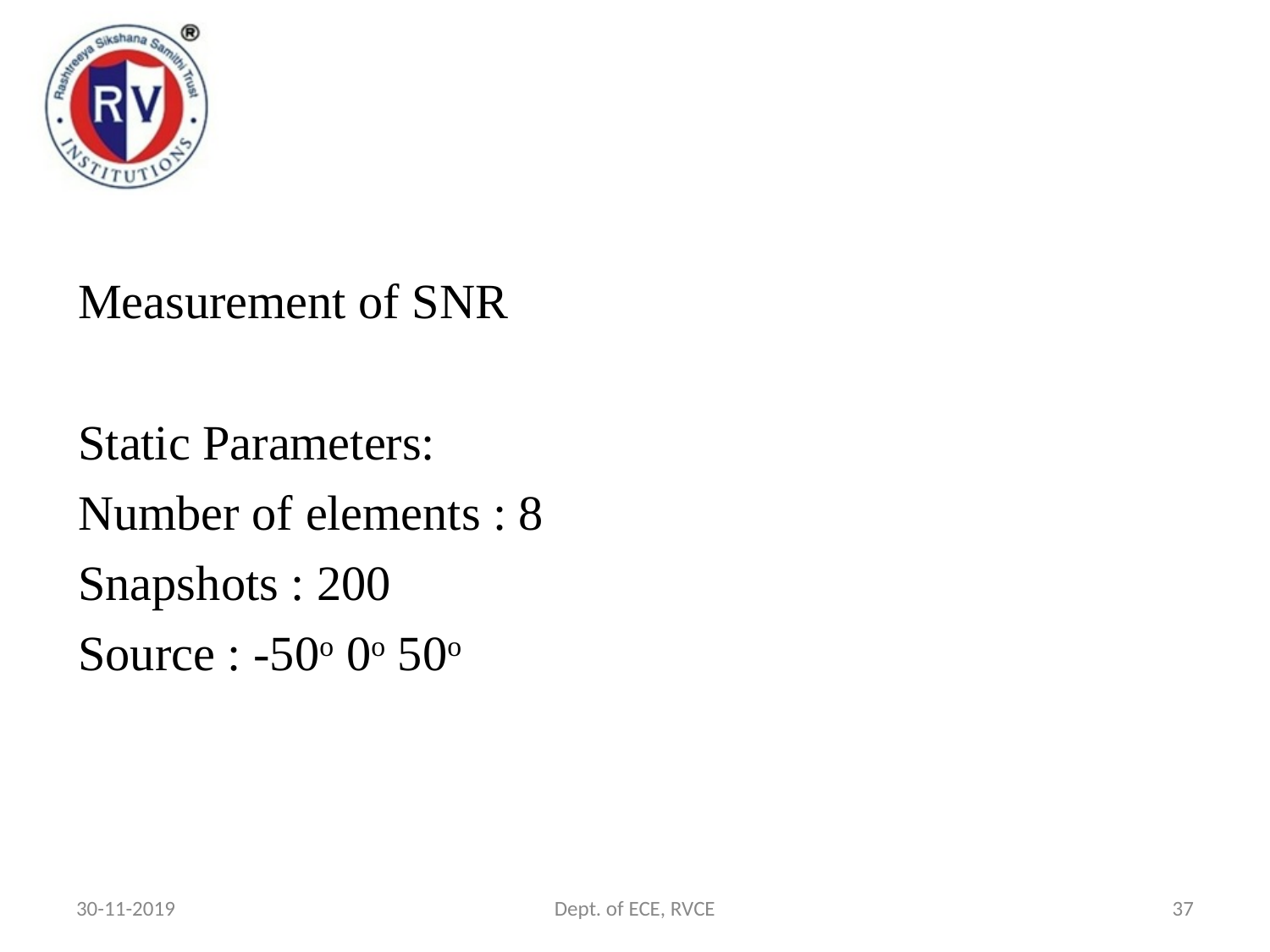

Measurement of SNR

Static Parameters:
Number of elements : 8
Snapshots : 200
Source : -50o 0o 50o
30-11-2019
Dept. of ECE, RVCE
37